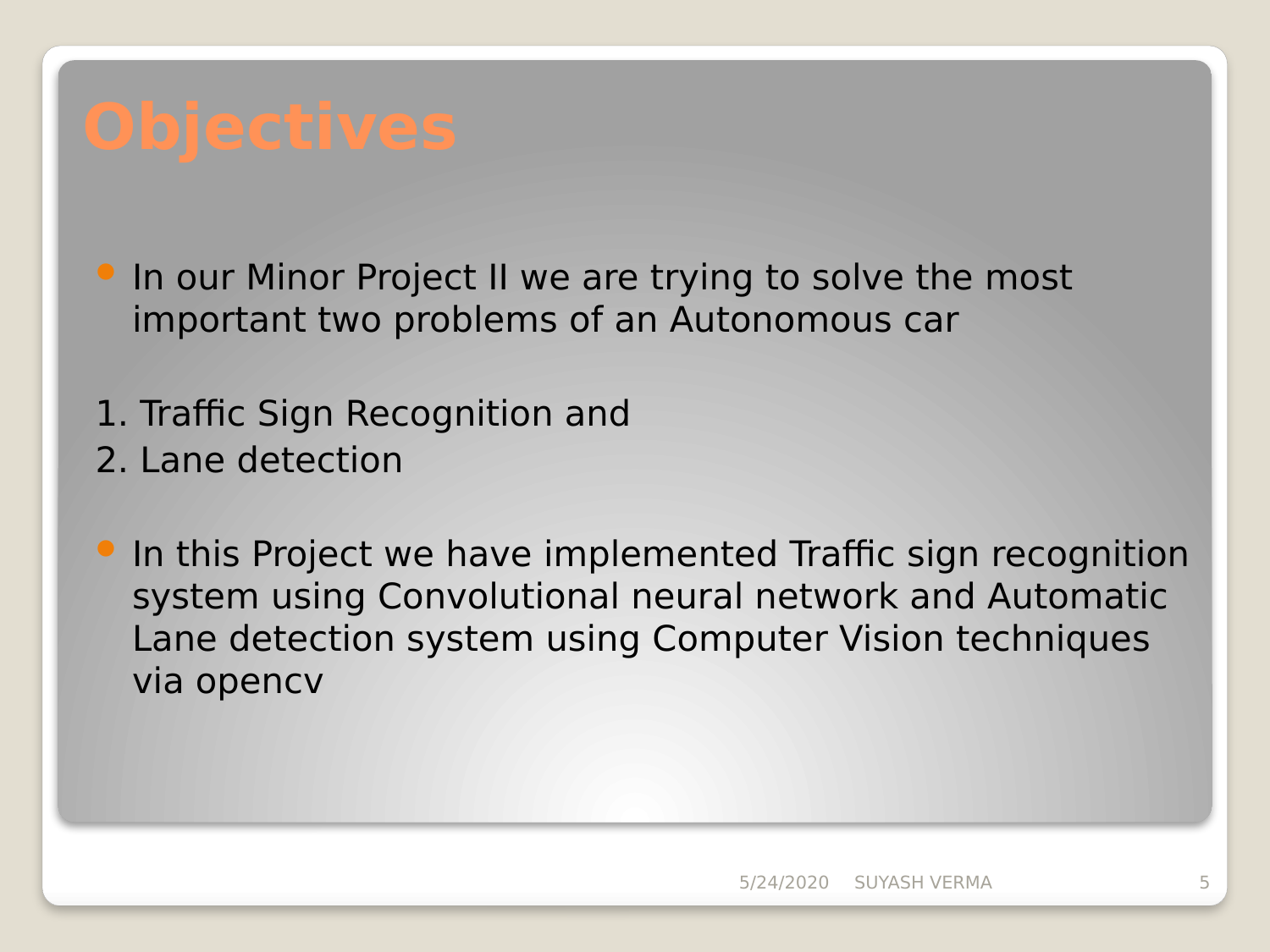

# Objectives

In our Minor Project II we are trying to solve the most important two problems of an Autonomous car

1. Traffic Sign Recognition and
2. Lane detection

In this Project we have implemented Traffic sign recognition system using Convolutional neural network and Automatic Lane detection system using Computer Vision techniques via opencv
5/24/2020
SUYASH VERMA
5